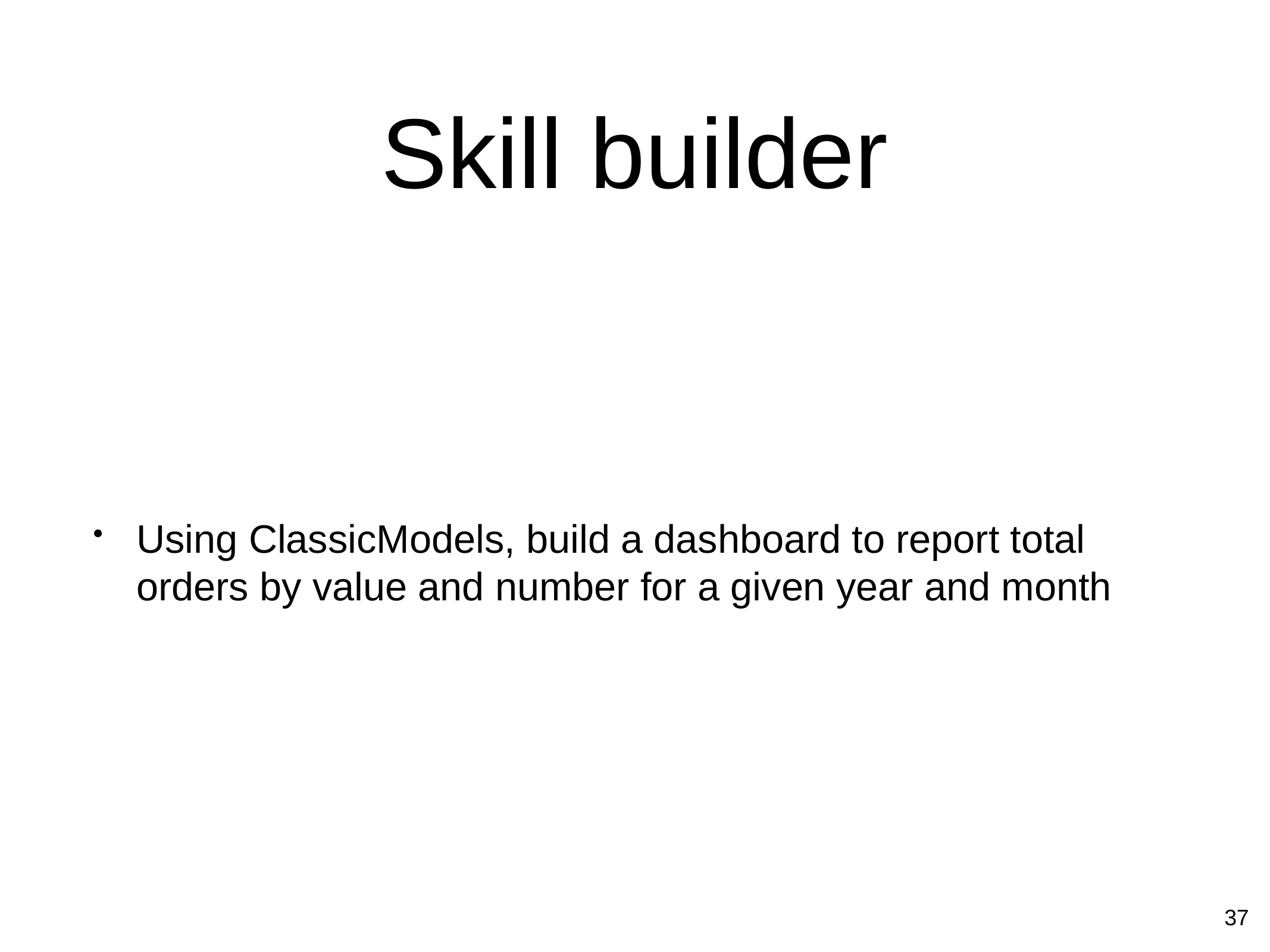

# Skill builder
Using ClassicModels, build a dashboard to report total orders by value and number for a given year and month
37